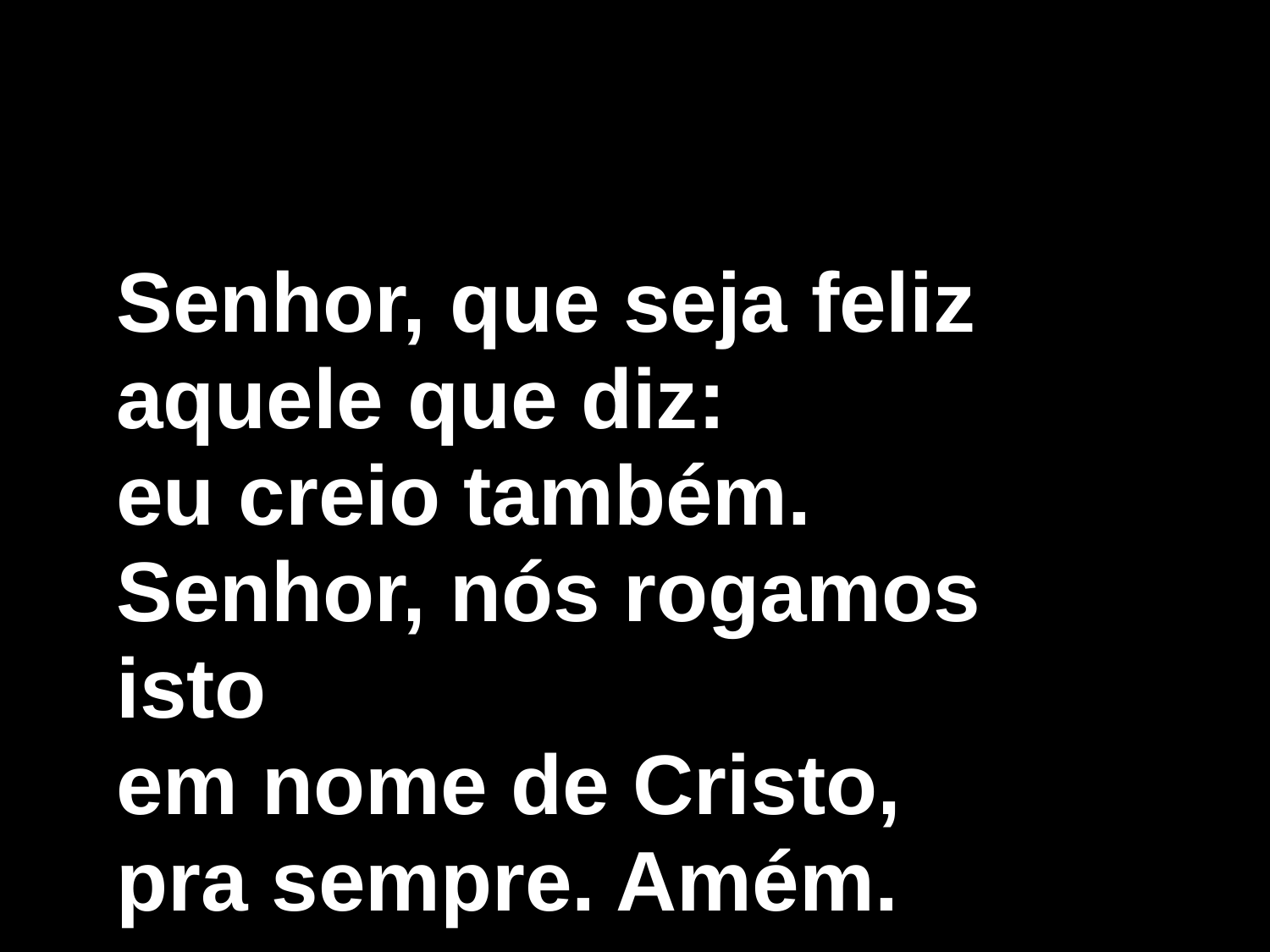

Senhor, que seja feliz
aquele que diz:
eu creio também.
Senhor, nós rogamos isto
em nome de Cristo,
pra sempre. Amém.